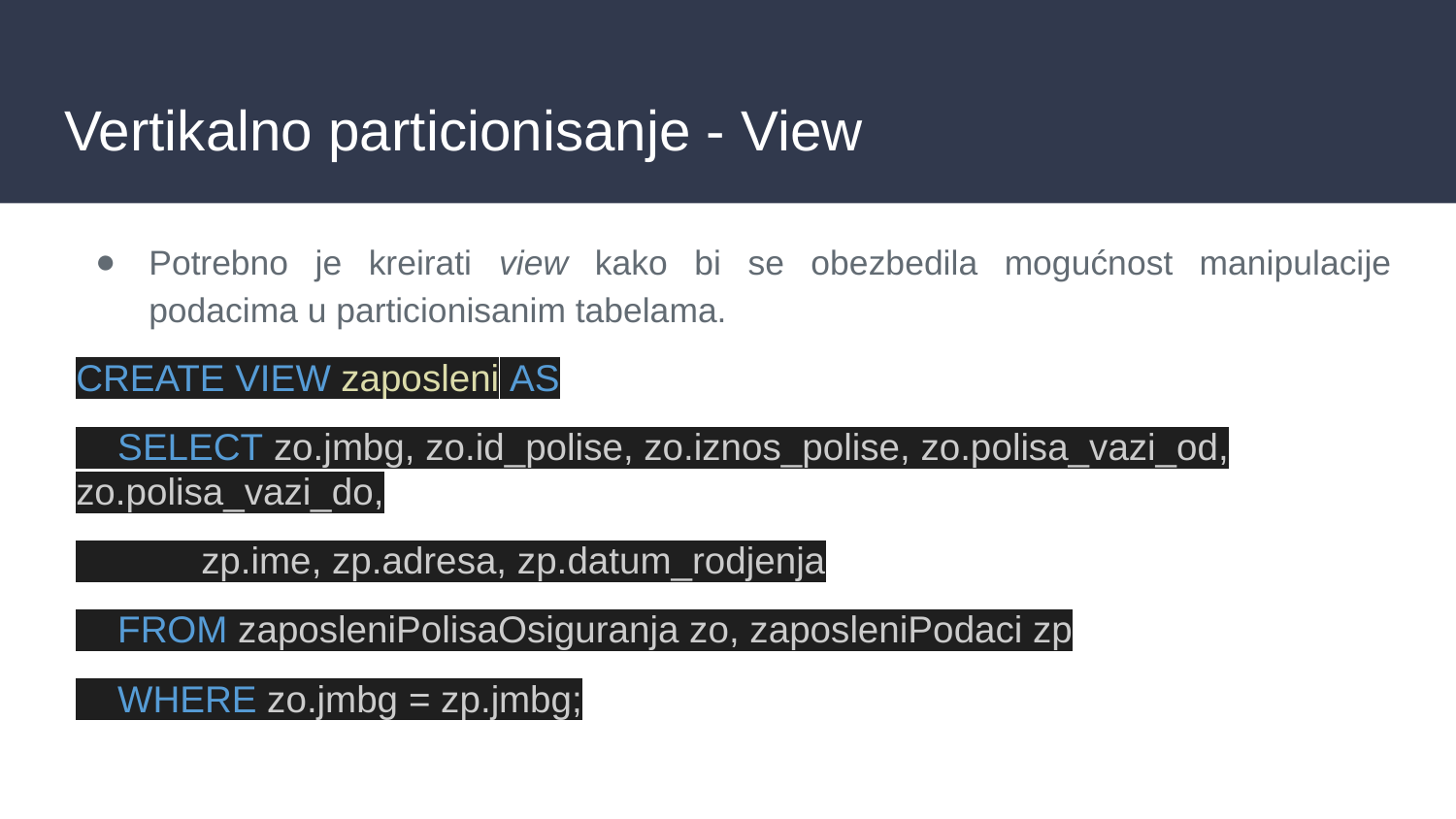

# Vertikalno particionisanje - View
Potrebno je kreirati view kako bi se obezbedila mogućnost manipulacije podacima u particionisanim tabelama.
CREATE VIEW zaposleni AS
    SELECT zo.jmbg, zo.id_polise, zo.iznos_polise, zo.polisa_vazi_od, zo.polisa_vazi_do,
            zp.ime, zp.adresa, zp.datum_rodjenja
    FROM zaposleniPolisaOsiguranja zo, zaposleniPodaci zp
    WHERE zo.jmbg = zp.jmbg;